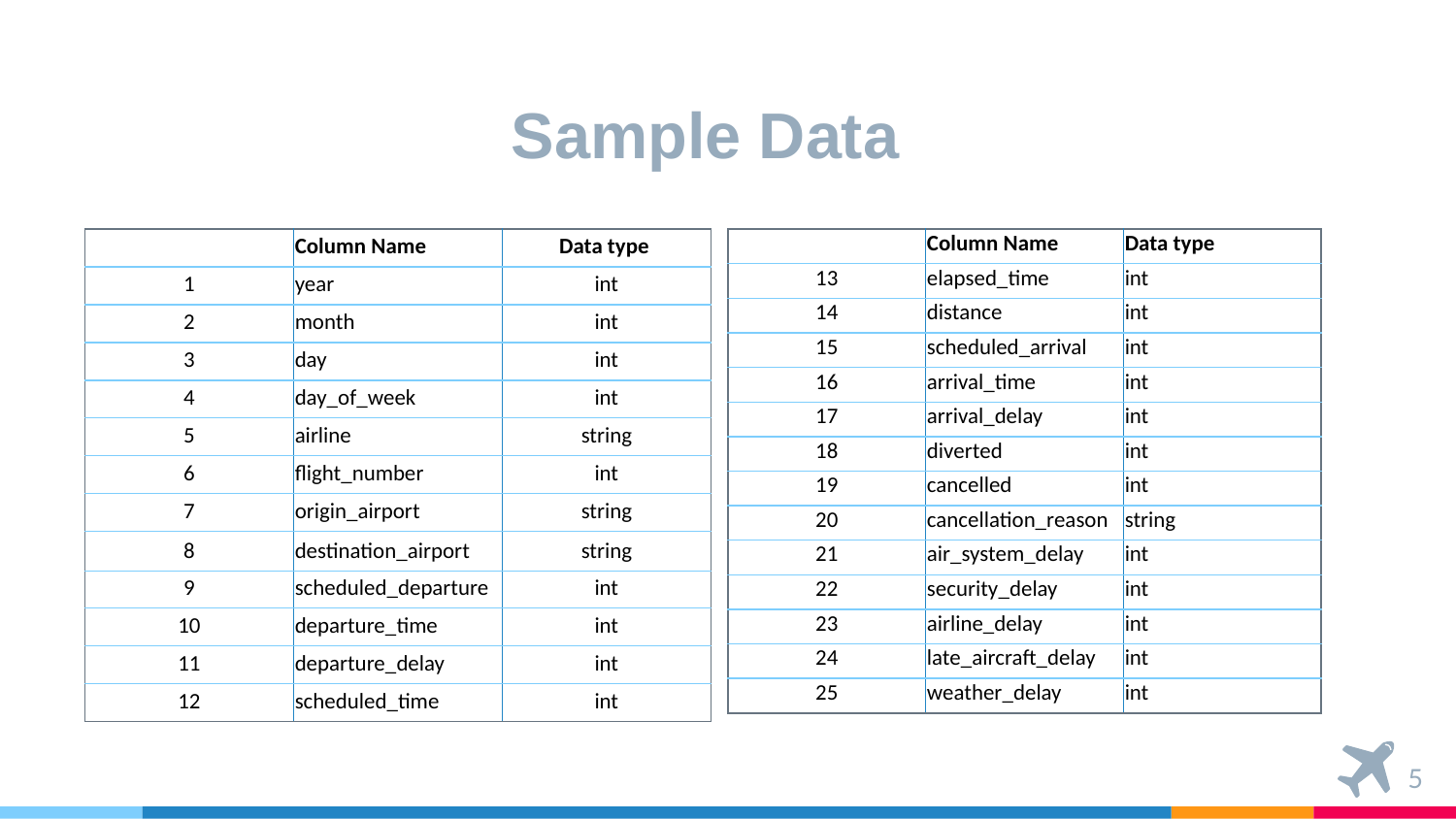

# Sample Data
|  | Column Name | Data type |
| --- | --- | --- |
| 1 | year | int |
| 2 | month | int |
| 3 | day | int |
| 4 | day\_of\_week | int |
| 5 | airline | string |
| 6 | flight\_number | int |
| 7 | origin\_airport | string |
| 8 | destination\_airport | string |
| 9 | scheduled\_departure | int |
| 10 | departure\_time | int |
| 11 | departure\_delay | int |
| 12 | scheduled\_time | int |
|  | Column Name | Data type |
| --- | --- | --- |
| 13 | elapsed\_time | int |
| 14 | distance | int |
| 15 | scheduled\_arrival | int |
| 16 | arrival\_time | int |
| 17 | arrival\_delay | int |
| 18 | diverted | int |
| 19 | cancelled | int |
| 20 | cancellation\_reason | string |
| 21 | air\_system\_delay | int |
| 22 | security\_delay | int |
| 23 | airline\_delay | int |
| 24 | late\_aircraft\_delay | int |
| 25 | weather\_delay | int |

5